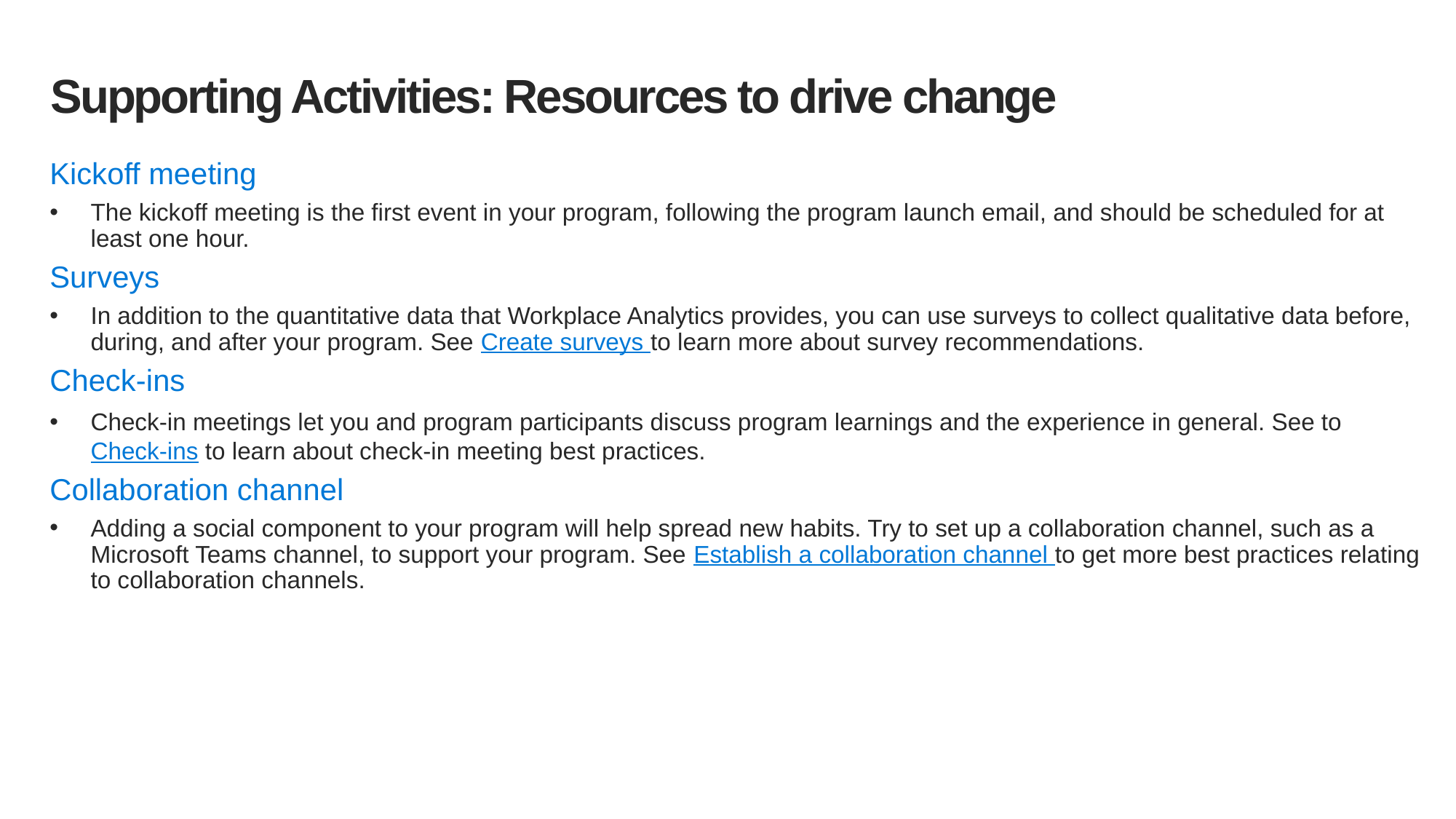

# Supporting Activities: Resources to drive change
Kickoff meeting
The kickoff meeting is the first event in your program, following the program launch email, and should be scheduled for at least one hour.
Surveys
In addition to the quantitative data that Workplace Analytics provides, you can use surveys to collect qualitative data before, during, and after your program. See Create surveys to learn more about survey recommendations.
Check-ins
Check-in meetings let you and program participants discuss program learnings and the experience in general. See to Check-ins to learn about check-in meeting best practices.
Collaboration channel
Adding a social component to your program will help spread new habits. Try to set up a collaboration channel, such as a Microsoft Teams channel, to support your program. See Establish a collaboration channel to get more best practices relating to collaboration channels.